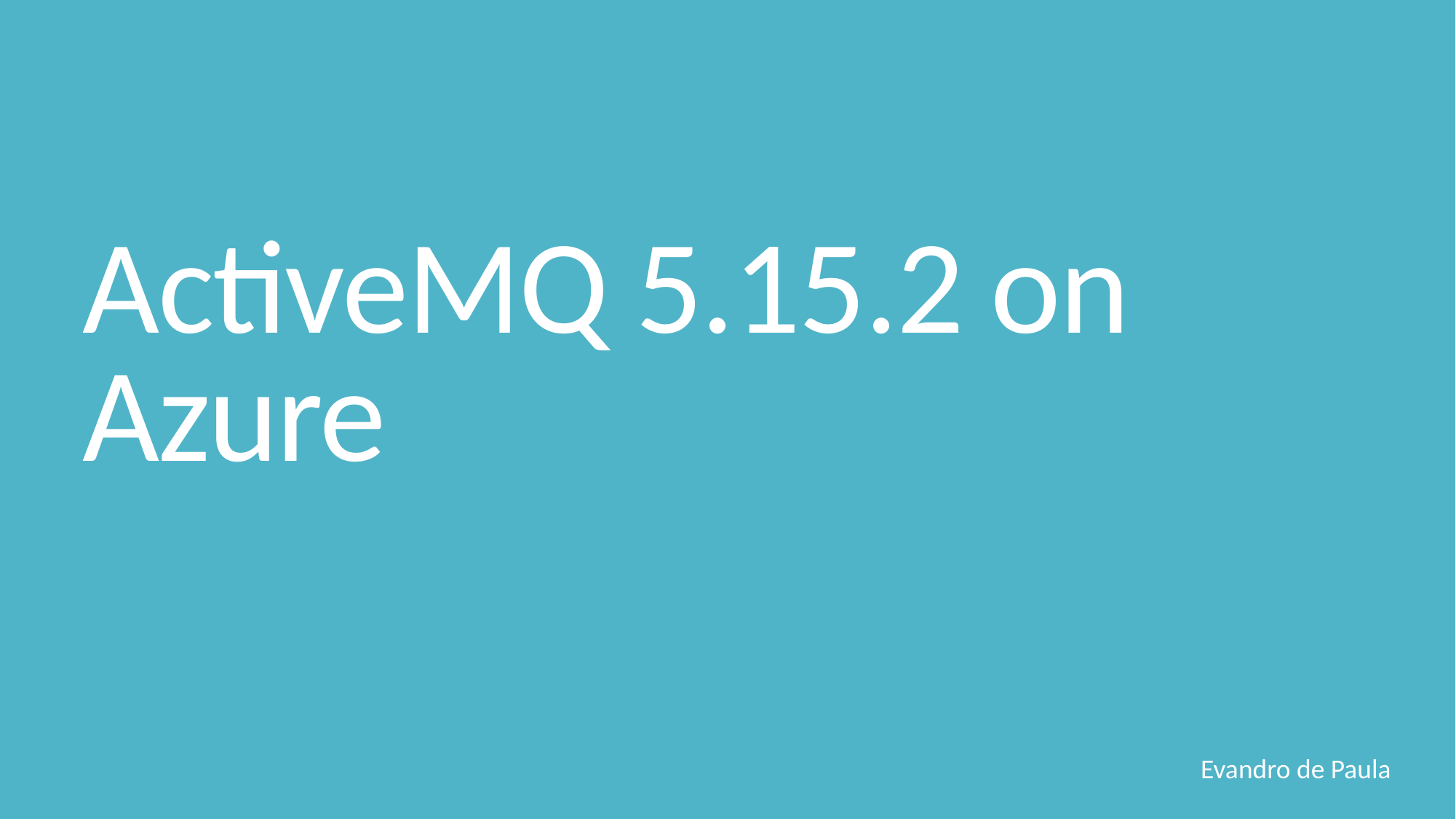

# ActiveMQ 5.15.2 on Azure

Evandro de Paula